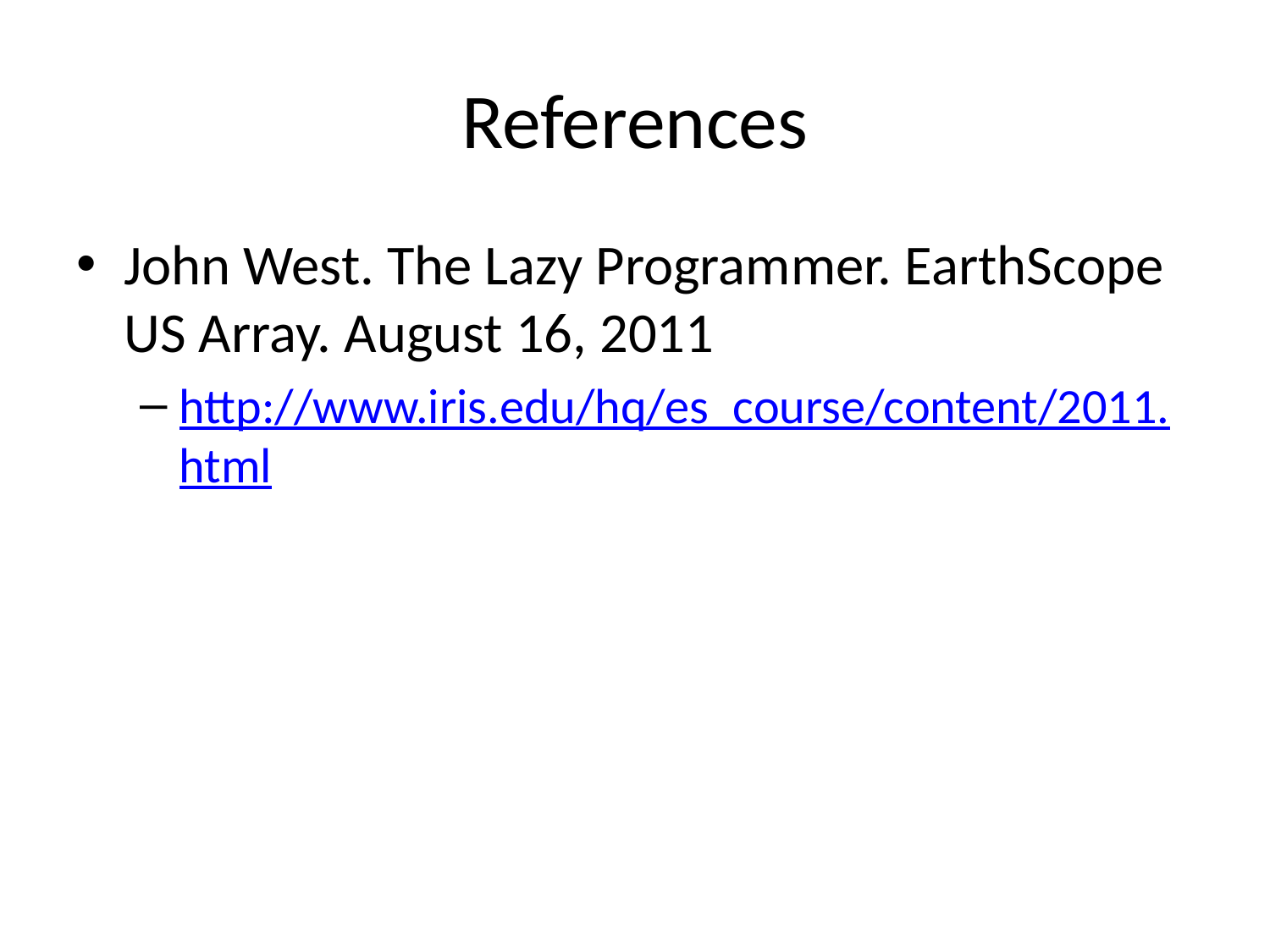

# References
John West. The Lazy Programmer. EarthScope US Array. August 16, 2011
http://www.iris.edu/hq/es_course/content/2011.html